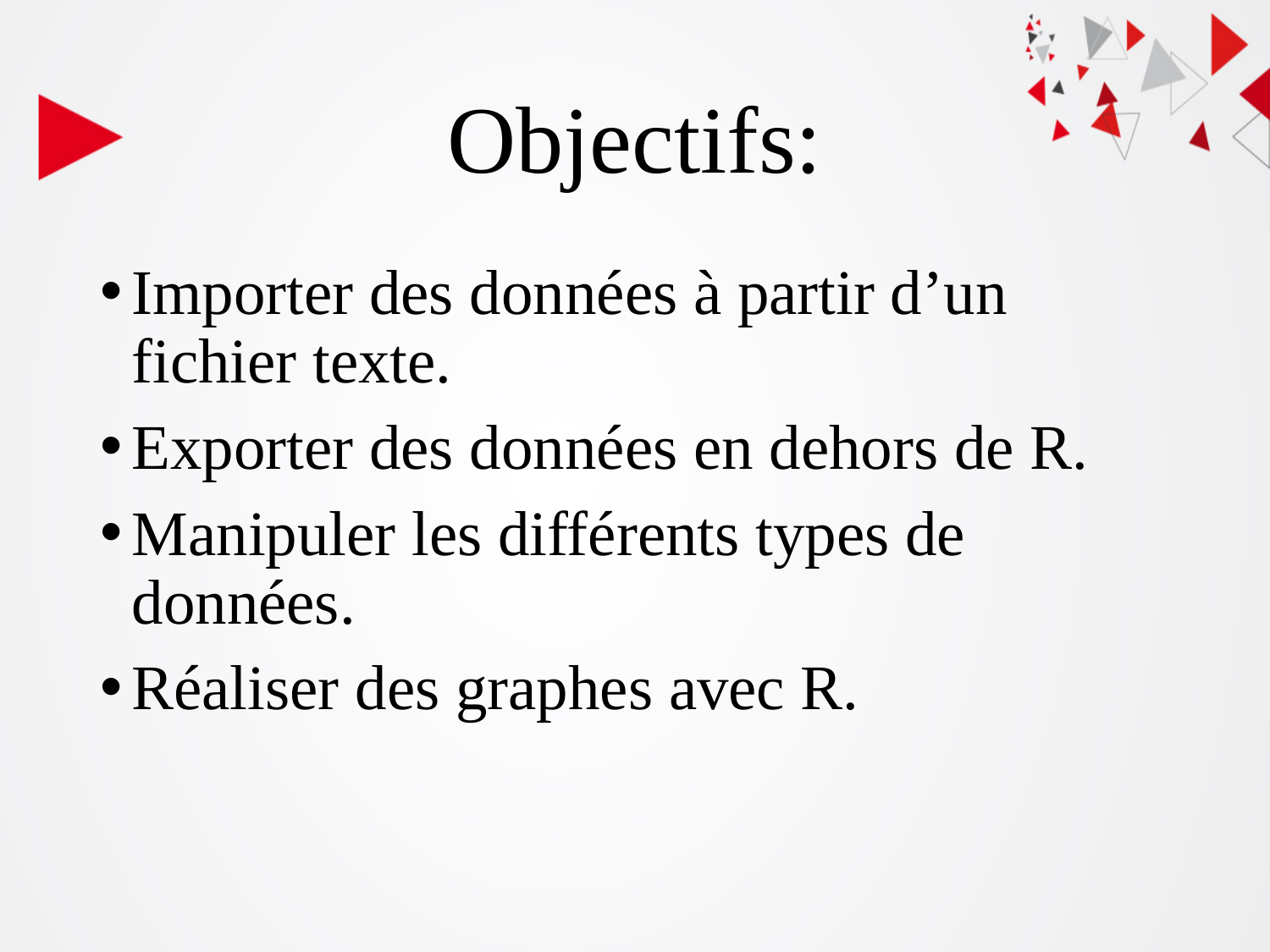

# Objectifs:
Importer des données à partir d’un fichier texte.
Exporter des données en dehors de R.
Manipuler les différents types de données.
Réaliser des graphes avec R.